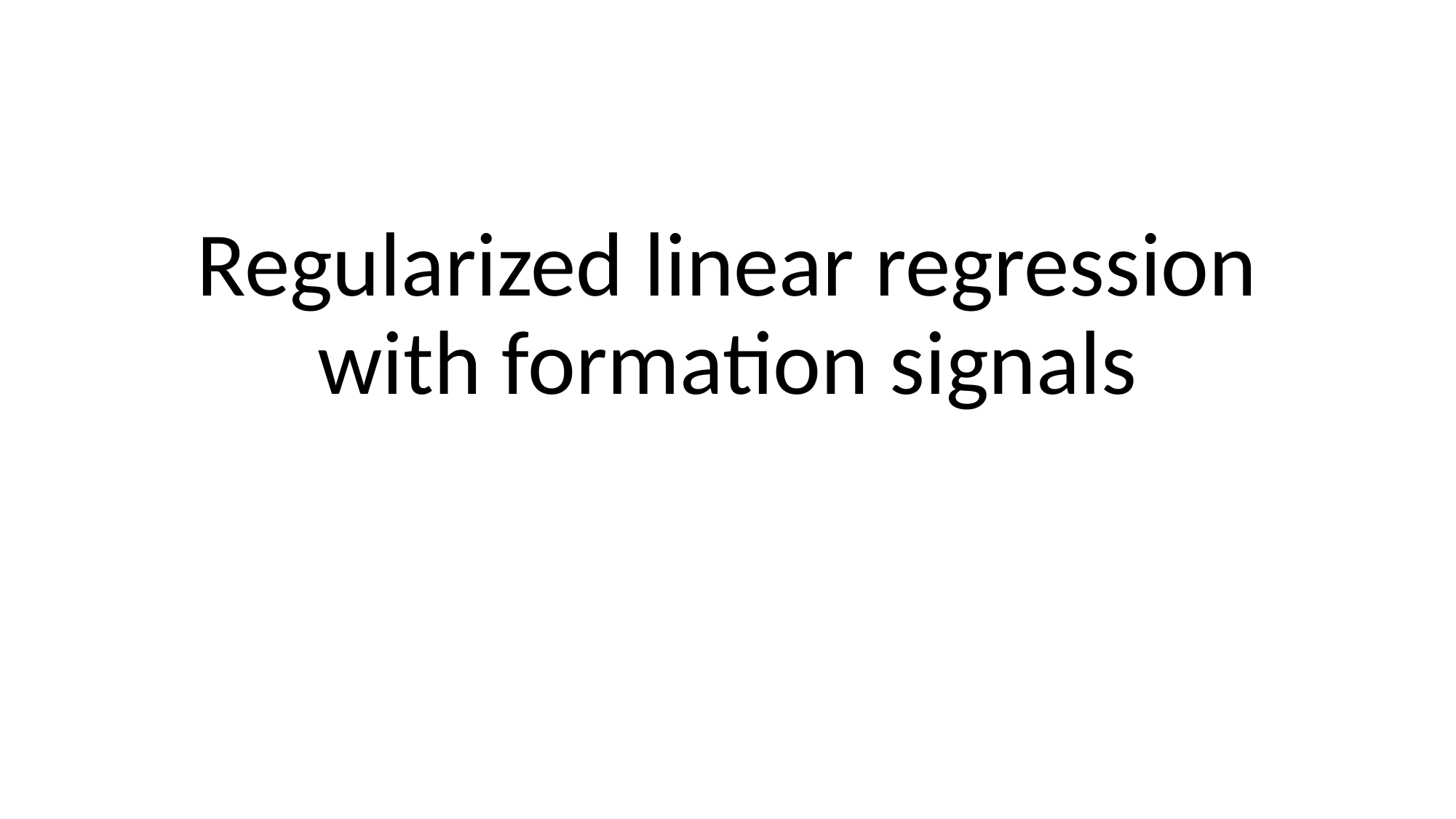

# Regularized linear regression with formation signals